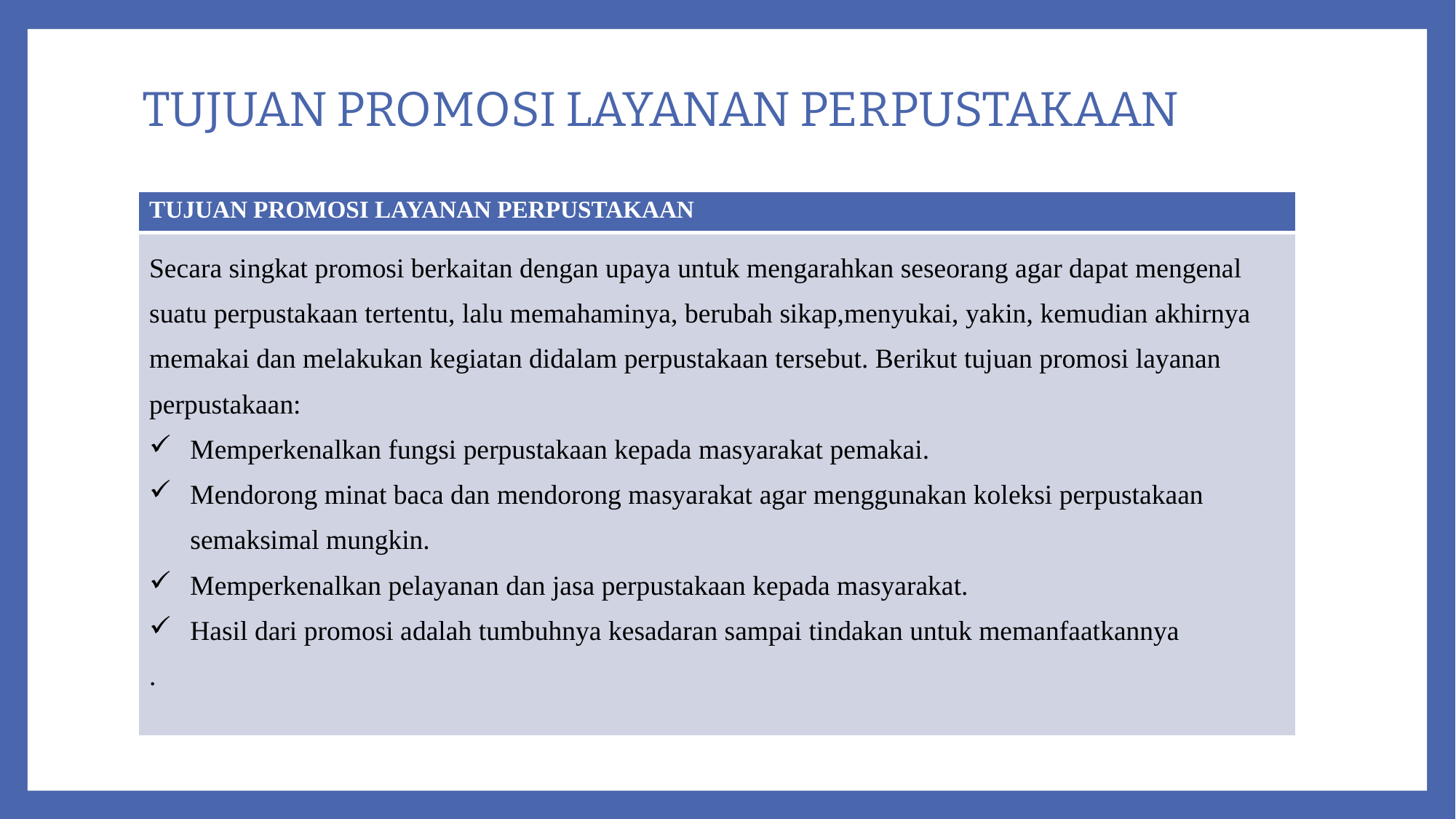

# TUJUAN PROMOSI LAYANAN PERPUSTAKAAN
| TUJUAN PROMOSI LAYANAN PERPUSTAKAAN |
| --- |
| Secara singkat promosi berkaitan dengan upaya untuk mengarahkan seseorang agar dapat mengenal suatu perpustakaan tertentu, lalu memahaminya, berubah sikap,menyukai, yakin, kemudian akhirnya memakai dan melakukan kegiatan didalam perpustakaan tersebut. Berikut tujuan promosi layanan perpustakaan: Memperkenalkan fungsi perpustakaan kepada masyarakat pemakai. Mendorong minat baca dan mendorong masyarakat agar menggunakan koleksi perpustakaan semaksimal mungkin. Memperkenalkan pelayanan dan jasa perpustakaan kepada masyarakat. Hasil dari promosi adalah tumbuhnya kesadaran sampai tindakan untuk memanfaatkannya . |